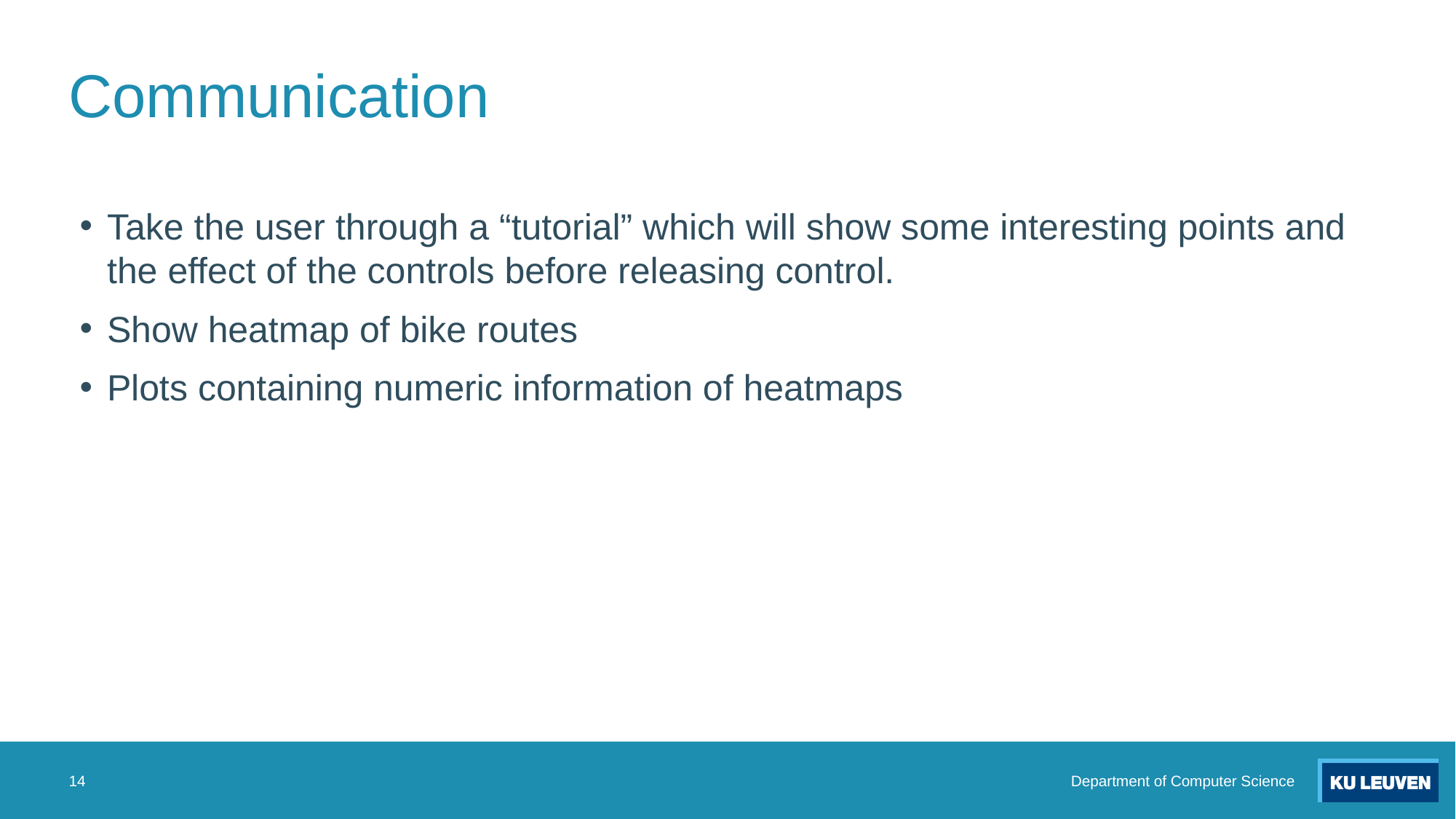

# Communication
Take the user through a “tutorial” which will show some interesting points and the effect of the controls before releasing control.
Show heatmap of bike routes
Plots containing numeric information of heatmaps

14
Department of Computer Science